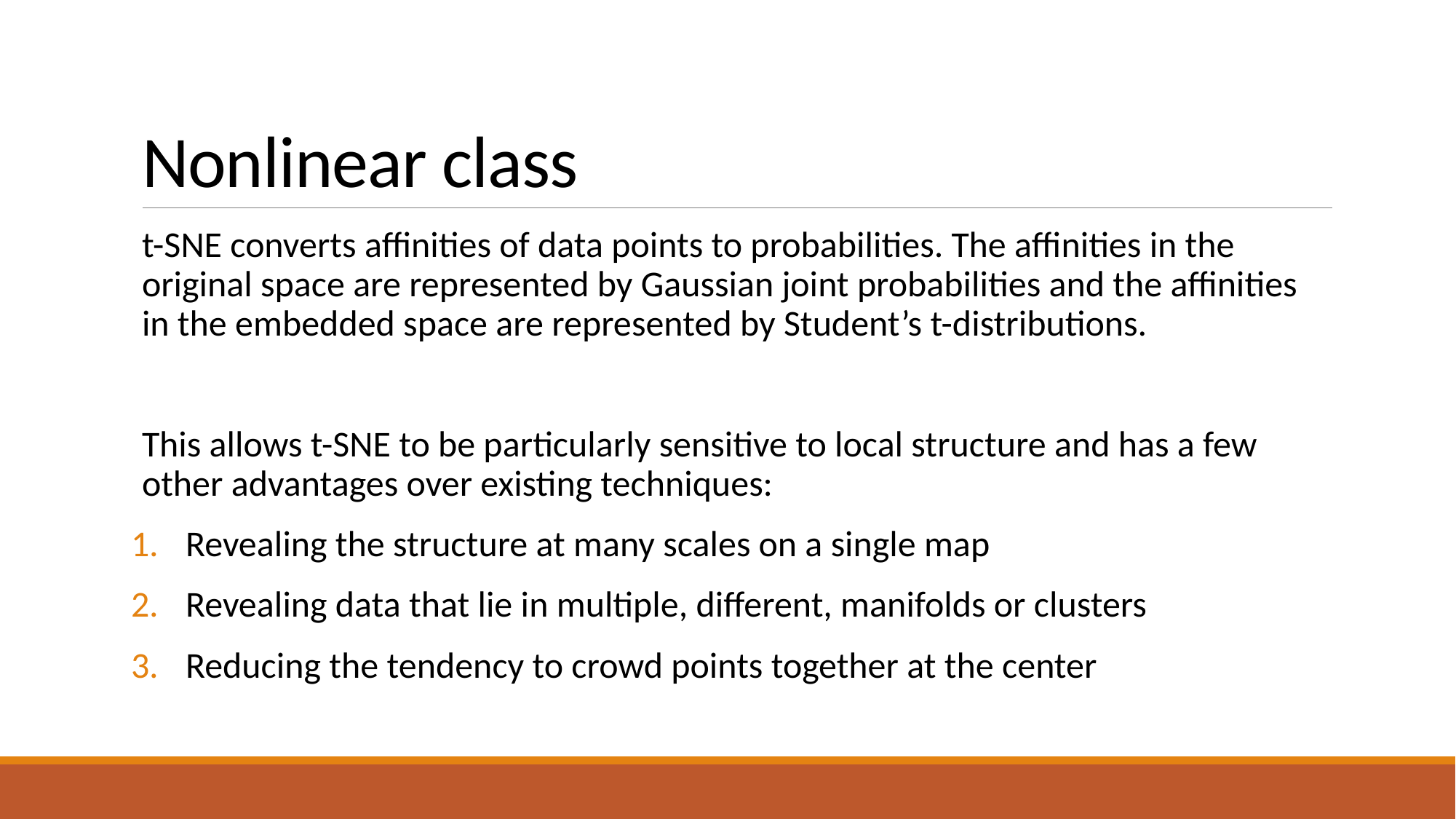

# Nonlinear class
t-SNE converts affinities of data points to probabilities. The affinities in the original space are represented by Gaussian joint probabilities and the affinities in the embedded space are represented by Student’s t-distributions.

This allows t-SNE to be particularly sensitive to local structure and has a few other advantages over existing techniques:
Revealing the structure at many scales on a single map
Revealing data that lie in multiple, different, manifolds or clusters
Reducing the tendency to crowd points together at the center